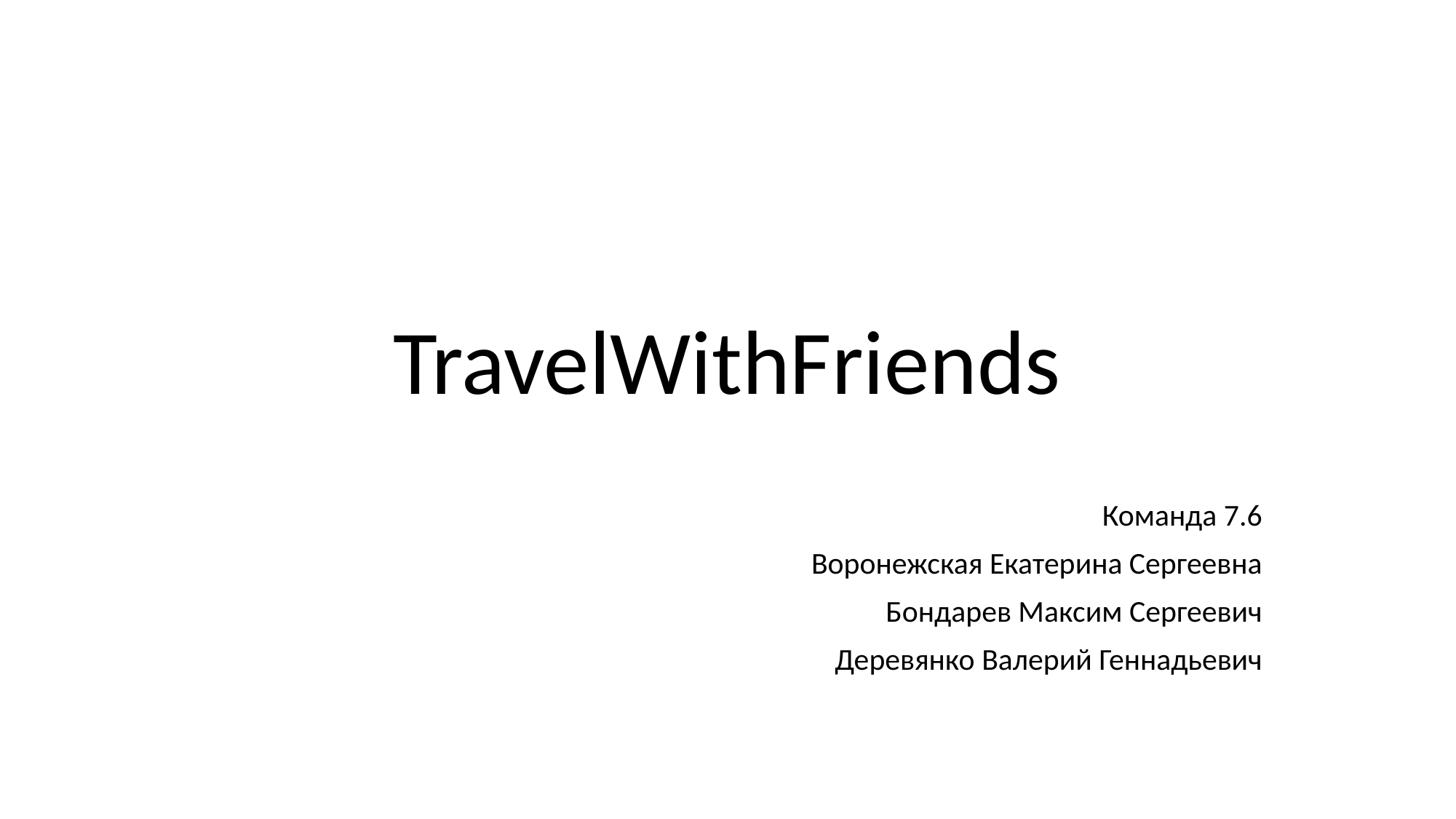

# TravelWithFriends
Команда 7.6
Воронежская Екатерина Сергеевна
Бондарев Максим Сергеевич
Деревянко Валерий Геннадьевич